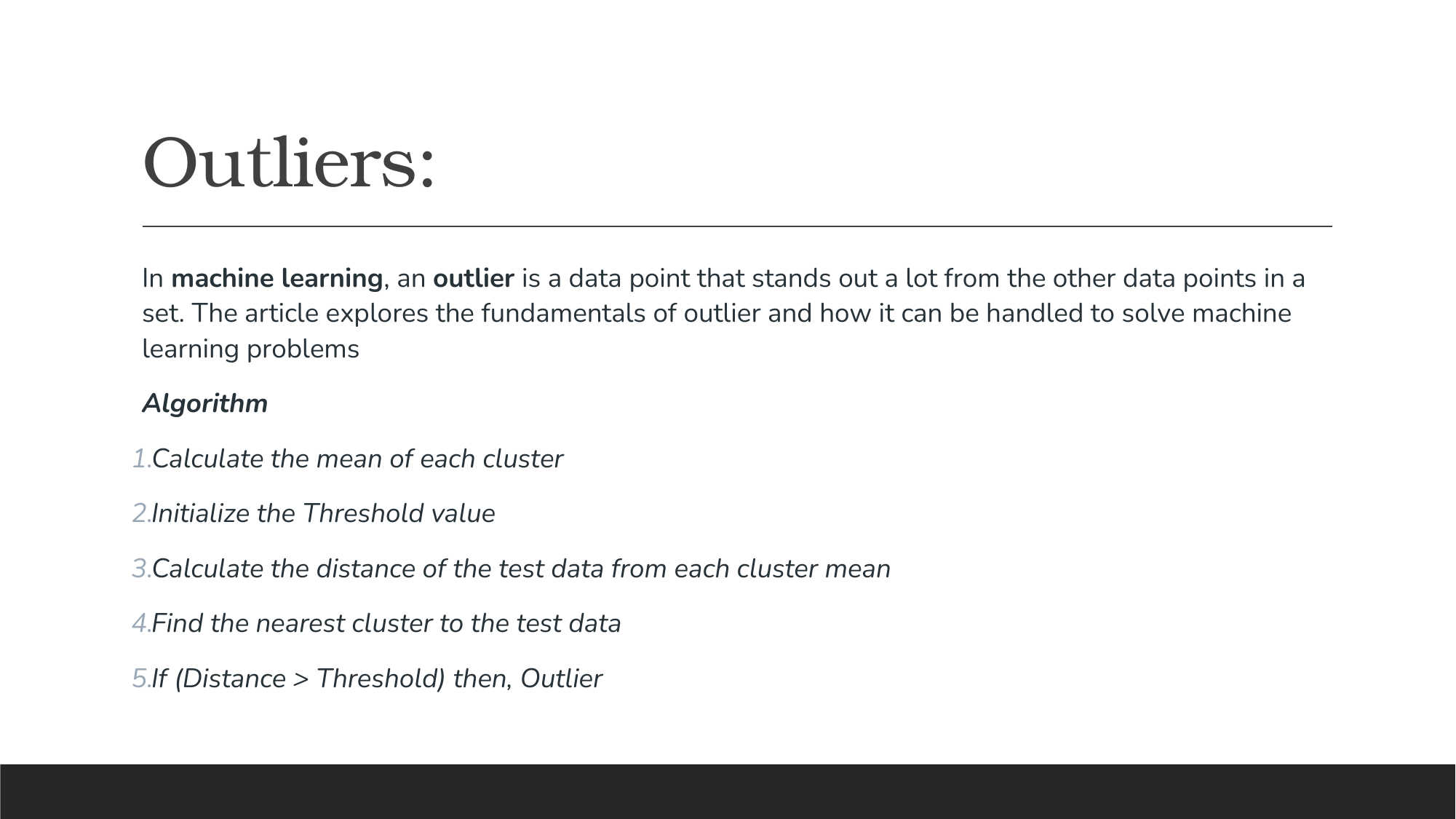

# Outliers:
In machine learning, an outlier is a data point that stands out a lot from the other data points in a set. The article explores the fundamentals of outlier and how it can be handled to solve machine learning problems
Algorithm
Calculate the mean of each cluster
Initialize the Threshold value
Calculate the distance of the test data from each cluster mean
Find the nearest cluster to the test data
If (Distance > Threshold) then, Outlier